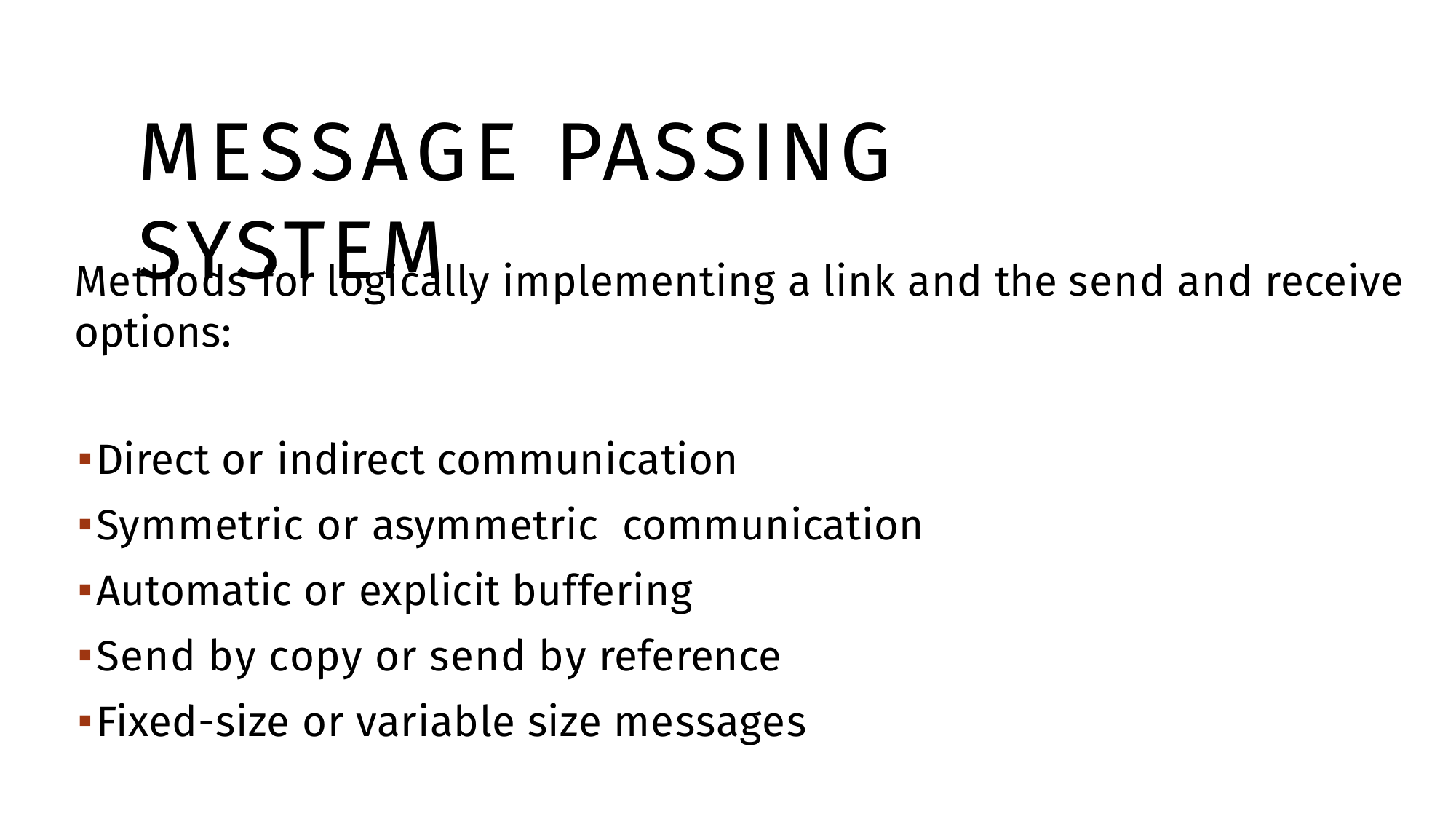

# MESSAGE PASSING SYSTEM
Methods for logically implementing a link and the send and receive options:

Direct or indirect communication
Symmetric or asymmetric  communication
Automatic or explicit buffering
Send by copy or send by reference
Fixed-size or variable size messages